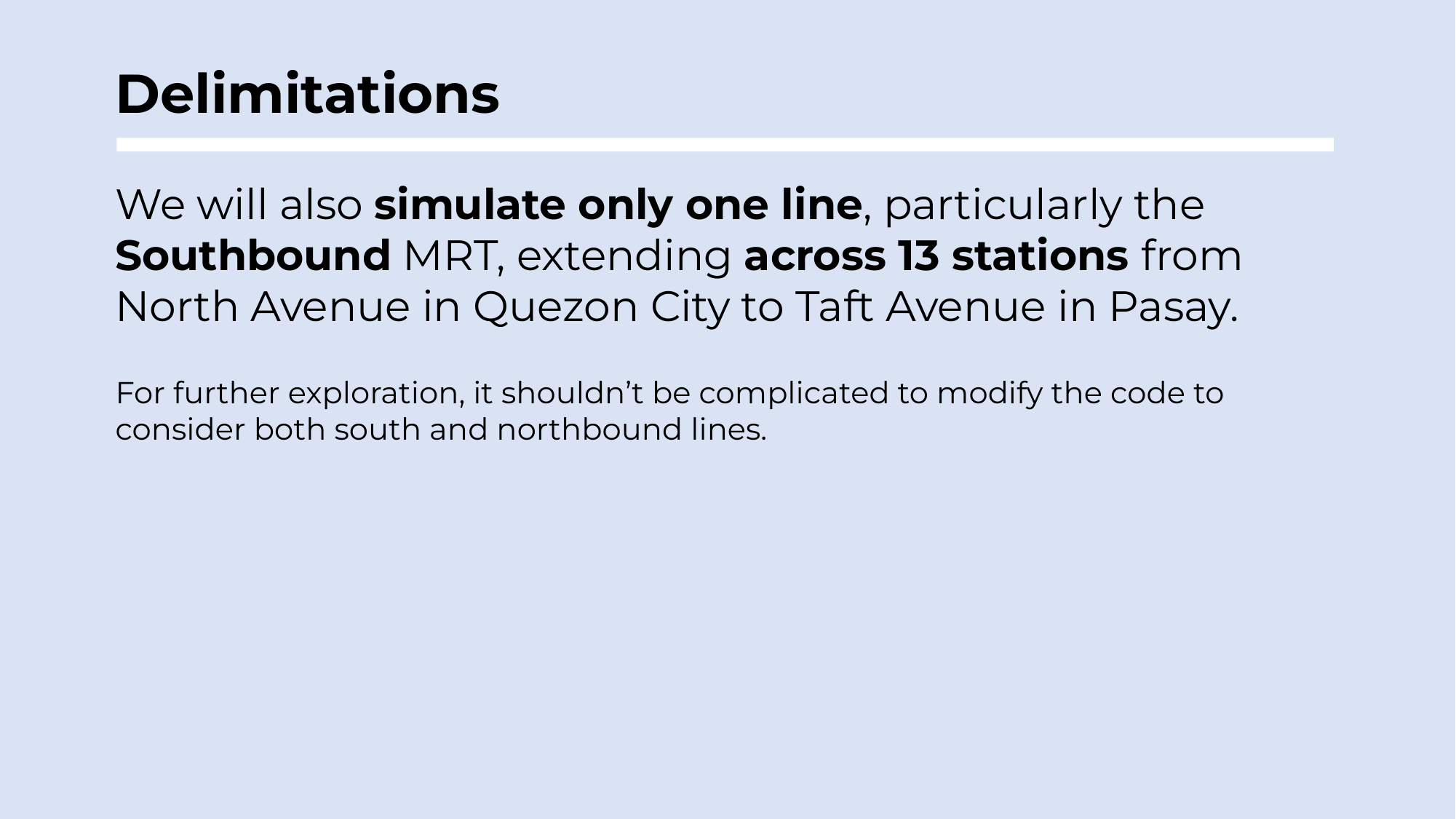

Delimitations

We will also simulate only one line, particularly the Southbound MRT, extending across 13 stations from North Avenue in Quezon City to Taft Avenue in Pasay.
For further exploration, it shouldn’t be complicated to modify the code to consider both south and northbound lines.